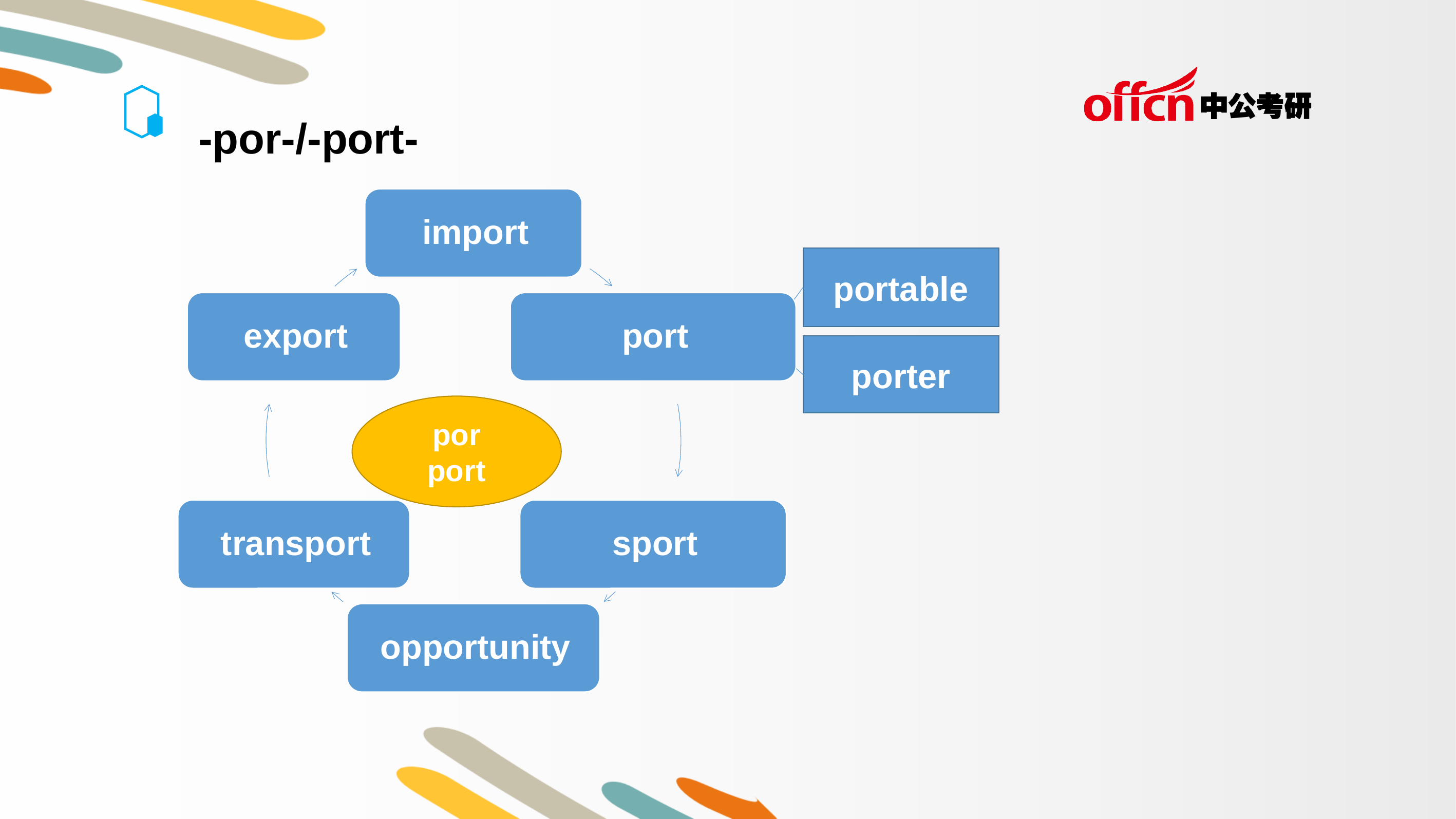

-por-/-port-
import
port
sport
opportunity
transport
export
portable
porter
por
port